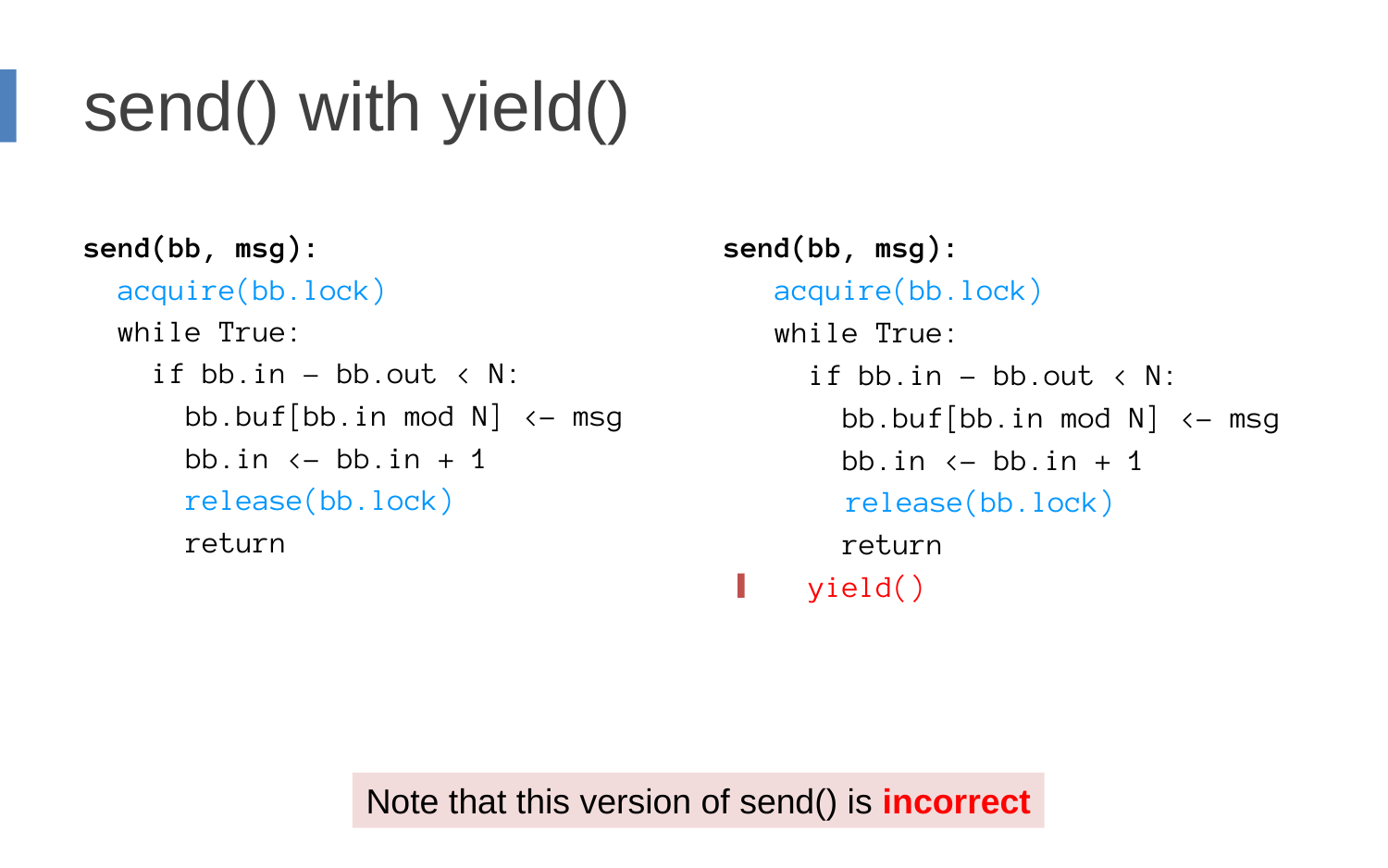

# send() with yield()
send(bb, msg):
  acquire(bb.lock)
  while True:
    if bb.in – bb.out < N:
      bb.buf[bb.in mod N] <- msg
      bb.in <- bb.in + 1
      release(bb.lock)
      return
 send(bb, msg):
    acquire(bb.lock)
    while True:
      if bb.in - bb.out < N:
        bb.buf[bb.in mod N] <- msg
        bb.in <- bb.in + 1
	release(bb.lock)
        return
      yield()

Note that this version of send() is incorrect